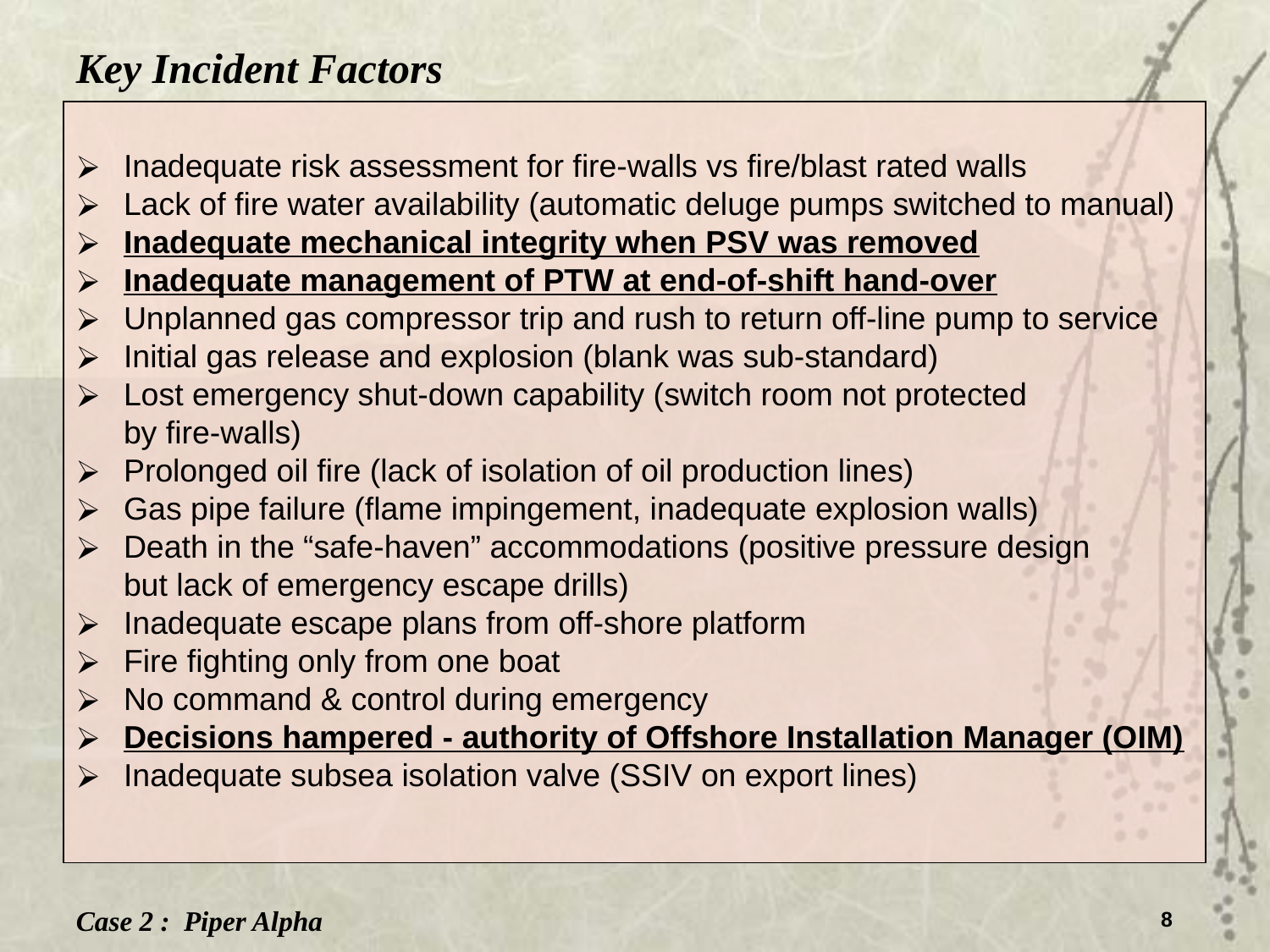

Key Incident Factors

Inadequate risk assessment for fire-walls vs fire/blast rated walls
Lack of fire water availability (automatic deluge pumps switched to manual)
Inadequate mechanical integrity when PSV was removed
Inadequate management of PTW at end-of-shift hand-over
Unplanned gas compressor trip and rush to return off-line pump to service
Initial gas release and explosion (blank was sub-standard)
Lost emergency shut-down capability (switch room not protected
by fire-walls)
Prolonged oil fire (lack of isolation of oil production lines)
Gas pipe failure (flame impingement, inadequate explosion walls)
Death in the “safe-haven” accommodations (positive pressure design
but lack of emergency escape drills)
Inadequate escape plans from off-shore platform
Fire fighting only from one boat
No command & control during emergency
Decisions hampered - authority of Offshore Installation Manager (OIM)
Inadequate subsea isolation valve (SSIV on export lines)
Case 2 :  Piper Alpha
8